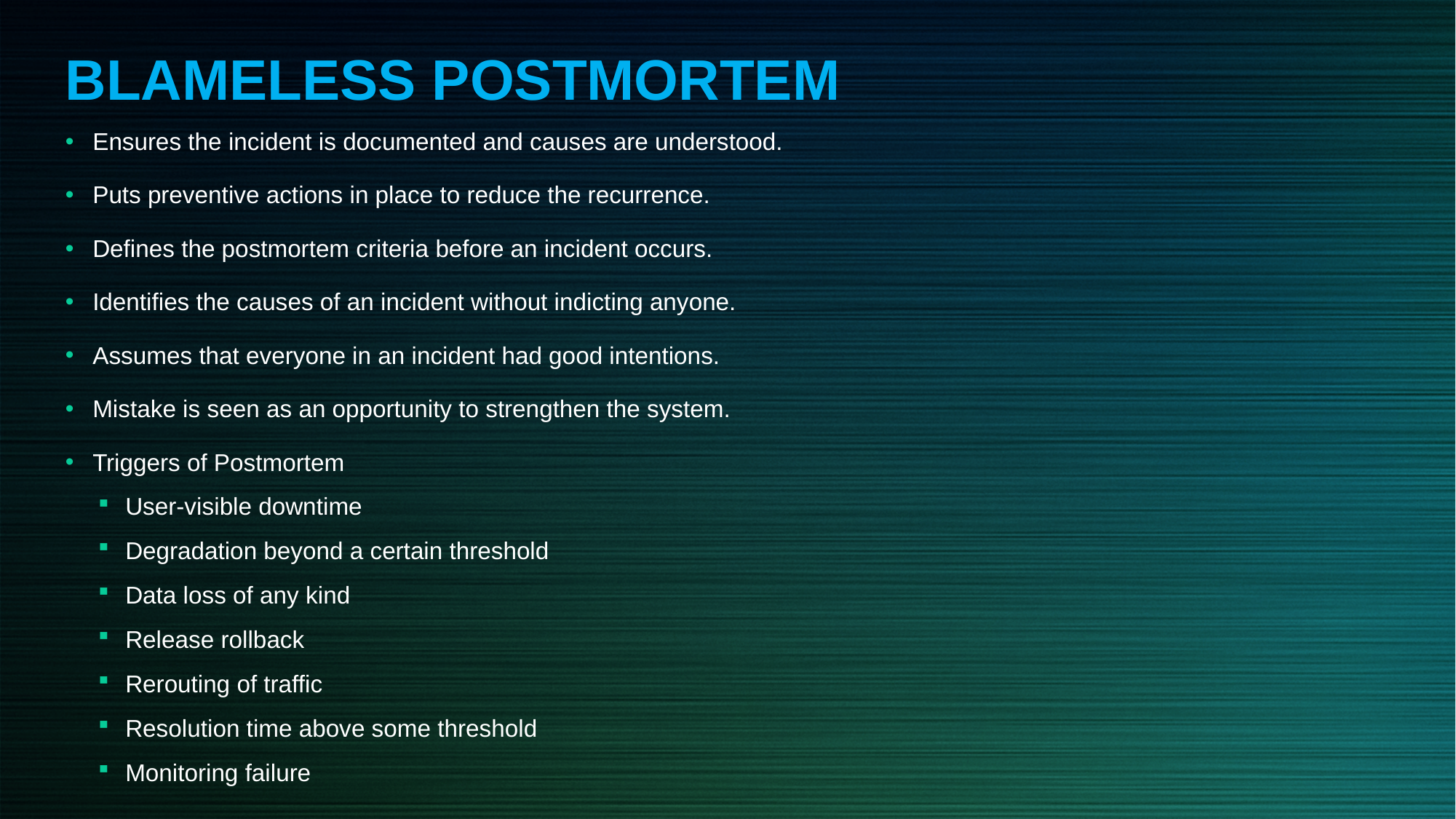

BLAMELESS POSTMORTEM
Ensures the incident is documented and causes are understood.
Puts preventive actions in place to reduce the recurrence.
Defines the postmortem criteria before an incident occurs.
Identifies the causes of an incident without indicting anyone.
Assumes that everyone in an incident had good intentions.
Mistake is seen as an opportunity to strengthen the system.
Triggers of Postmortem
User-visible downtime
Degradation beyond a certain threshold
Data loss of any kind
Release rollback
Rerouting of traffic
Resolution time above some threshold
Monitoring failure